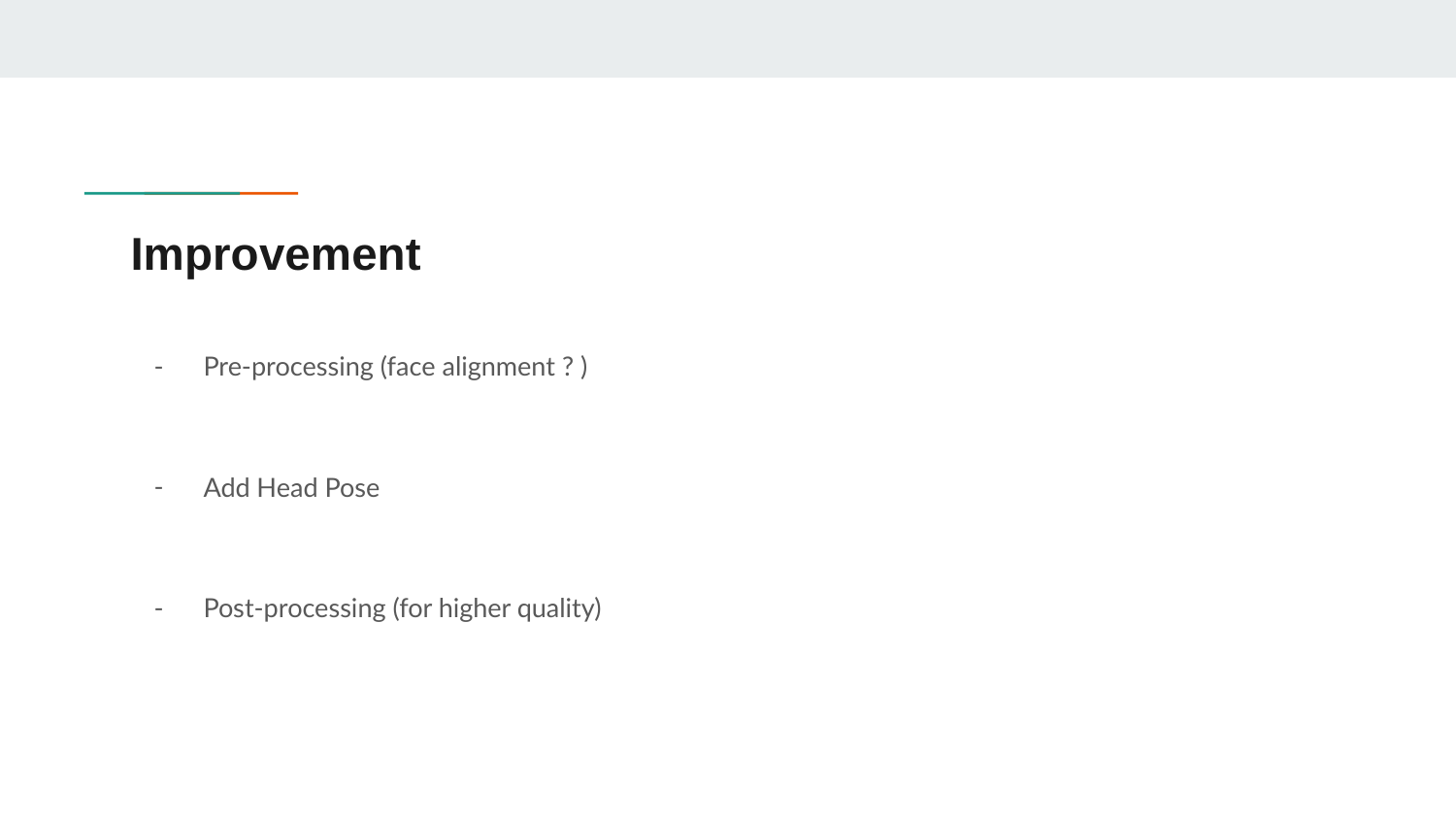

# Improvement
Pre-processing (face alignment ? )

Add Head Pose

Post-processing (for higher quality)